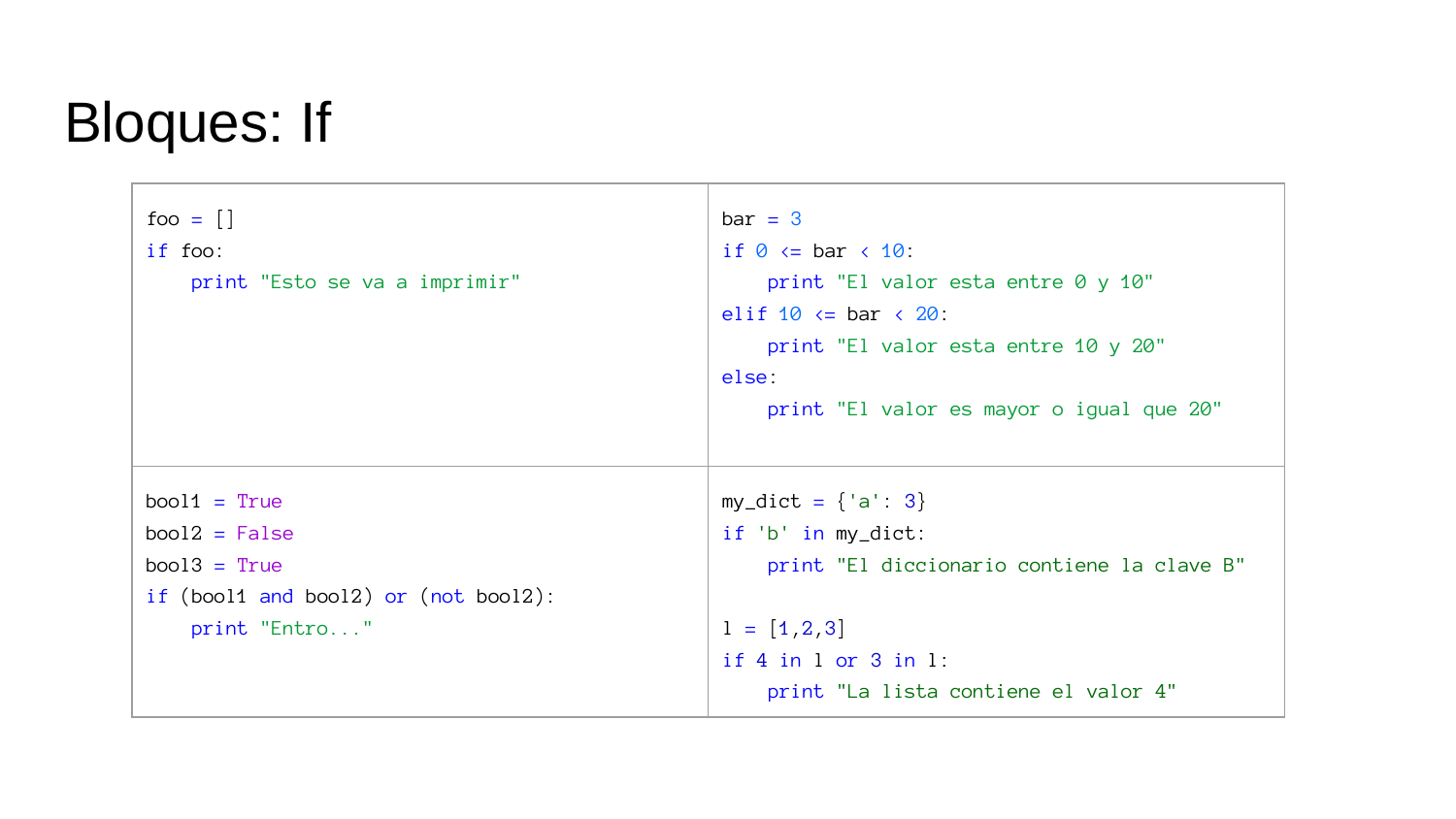

# Bloques: If

| foo = [] if foo: print "Esto se va a imprimir" | bar = 3 if 0 <= bar < 10: print "El valor esta entre 0 y 10" elif 10 <= bar < 20: print "El valor esta entre 10 y 20" else: print "El valor es mayor o igual que 20" |
| --- | --- |
| bool1 = True bool2 = False bool3 = True if (bool1 and bool2) or (not bool2): print "Entro..." | my\_dict = {'a': 3} if 'b' in my\_dict: print "El diccionario contiene la clave B" l = [1,2,3] if 4 in l or 3 in l: print "La lista contiene el valor 4" |